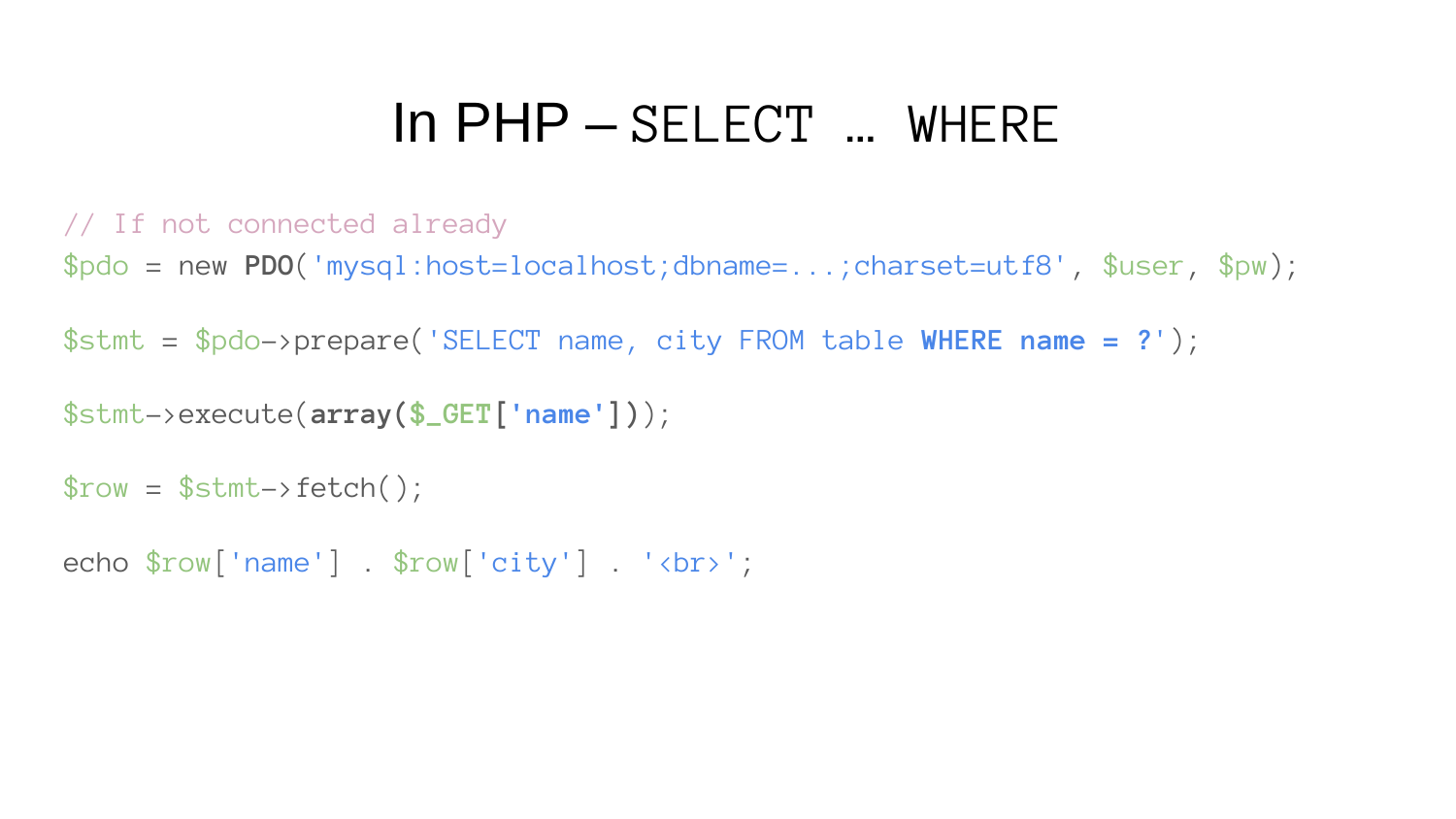

# In PHP – SELECT … WHERE
// If not connected already
$pdo = new PDO('mysql:host=localhost;dbname=...;charset=utf8', $user, $pw);
$stmt = $pdo->prepare('SELECT name, city FROM table WHERE name = ?');
$stmt->execute(array($_GET['name']));
$row = $stmt->fetch();
echo $row['name'] . $row['city'] . '<br>';